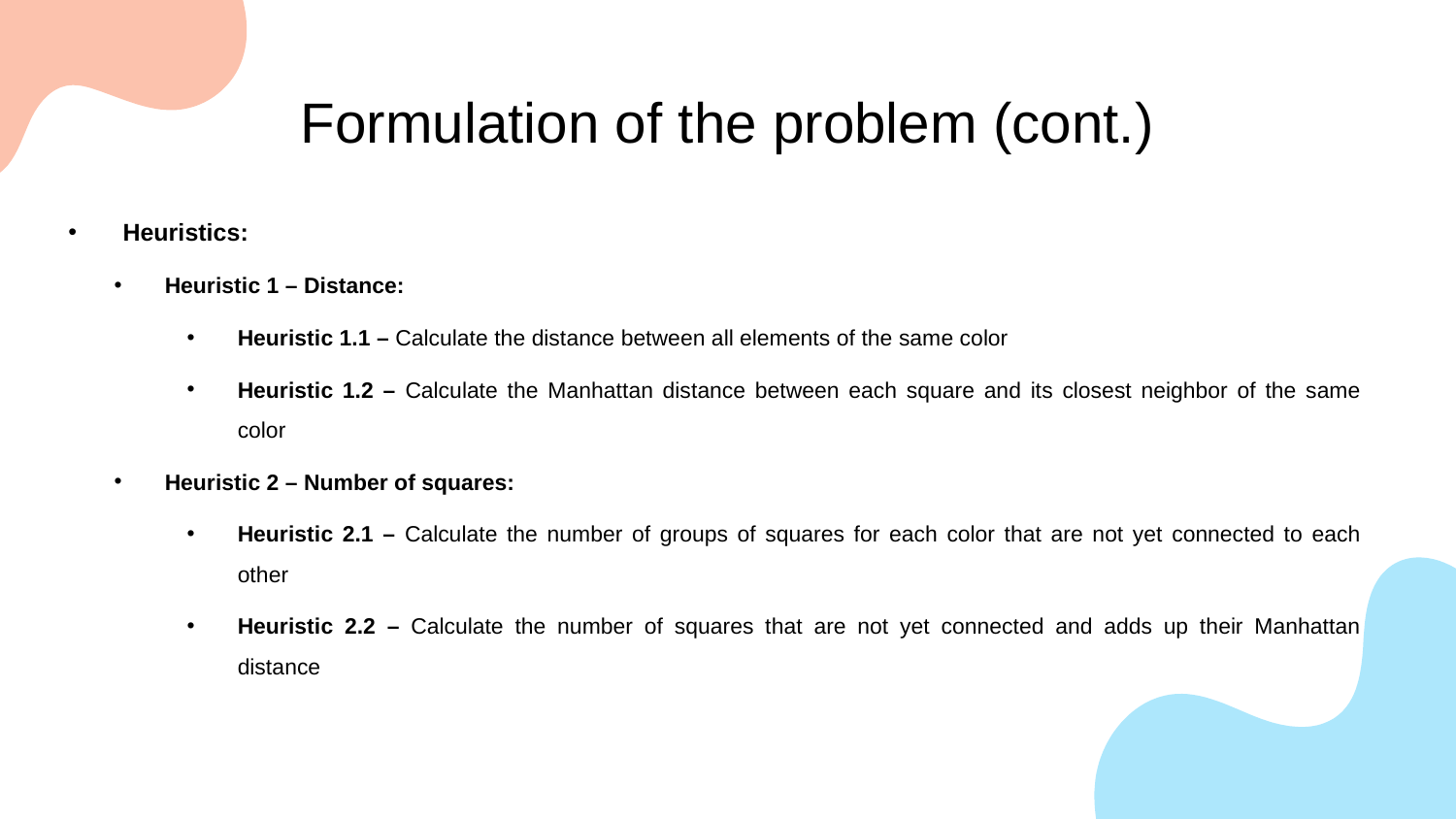

# Formulation of the problem (cont.)
Heuristics:
Heuristic 1 – Distance:
Heuristic 1.1 – Calculate the distance between all elements of the same color
Heuristic 1.2 – Calculate the Manhattan distance between each square and its closest neighbor of the same color
Heuristic 2 – Number of squares:
Heuristic 2.1 – Calculate the number of groups of squares for each color that are not yet connected to each other
Heuristic 2.2 – Calculate the number of squares that are not yet connected and adds up their Manhattan distance